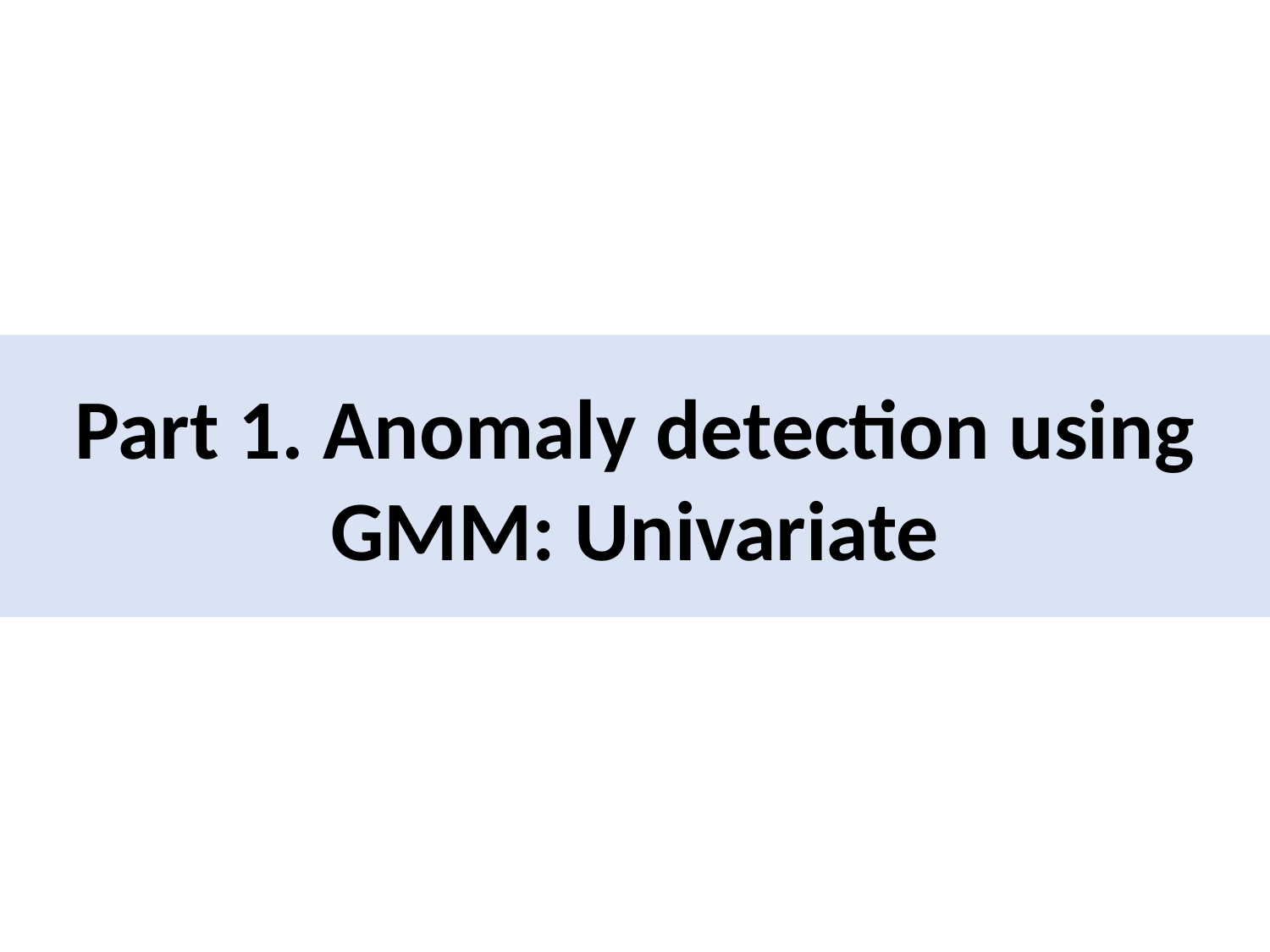

Part 1. Anomaly detection using GMM: Univariate